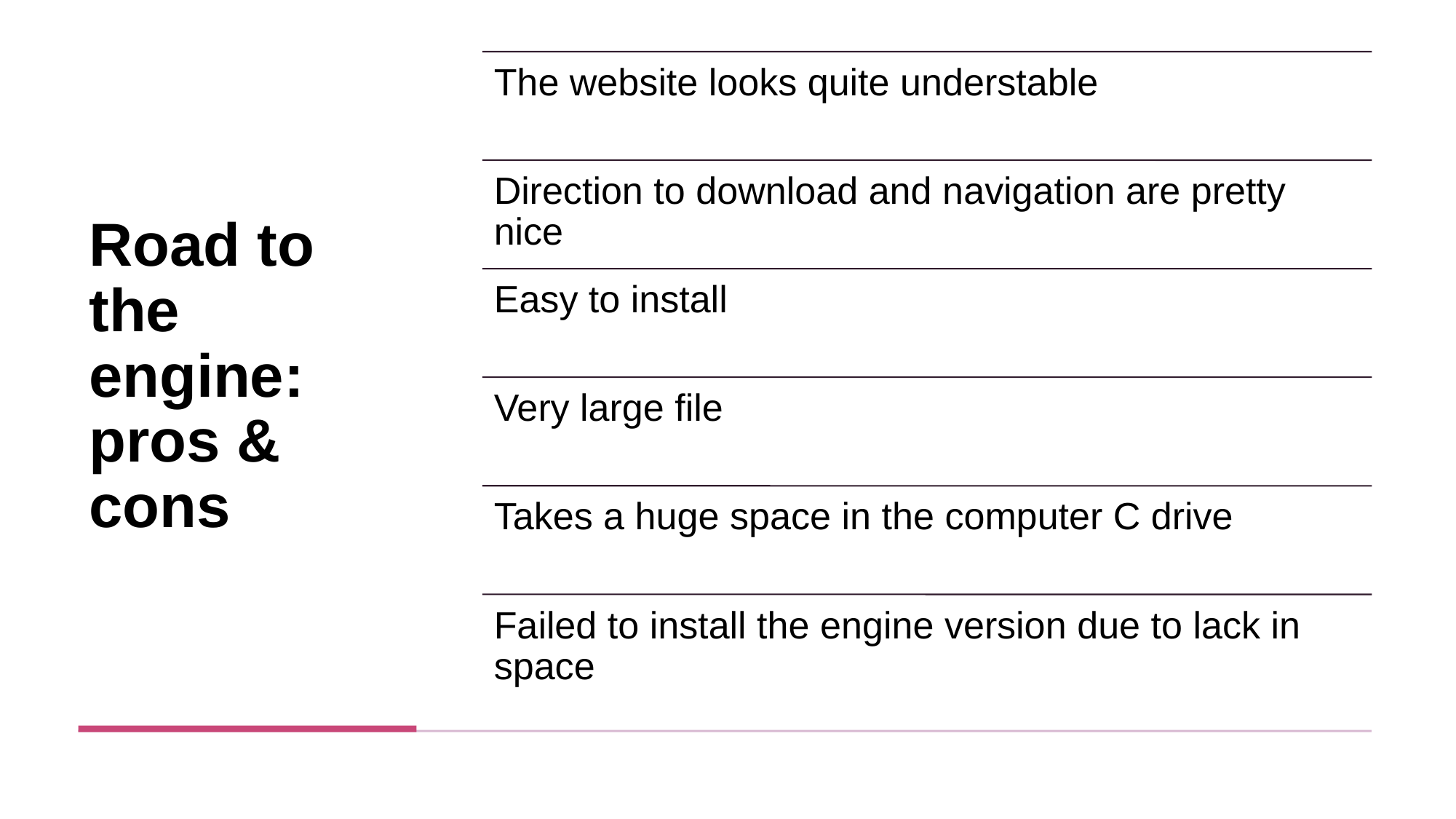

# Road to the engine: pros & cons
The website looks quite understable
Direction to download and navigation are pretty nice
Easy to install
Very large file
Takes a huge space in the computer C drive
Failed to install the engine version due to lack in space